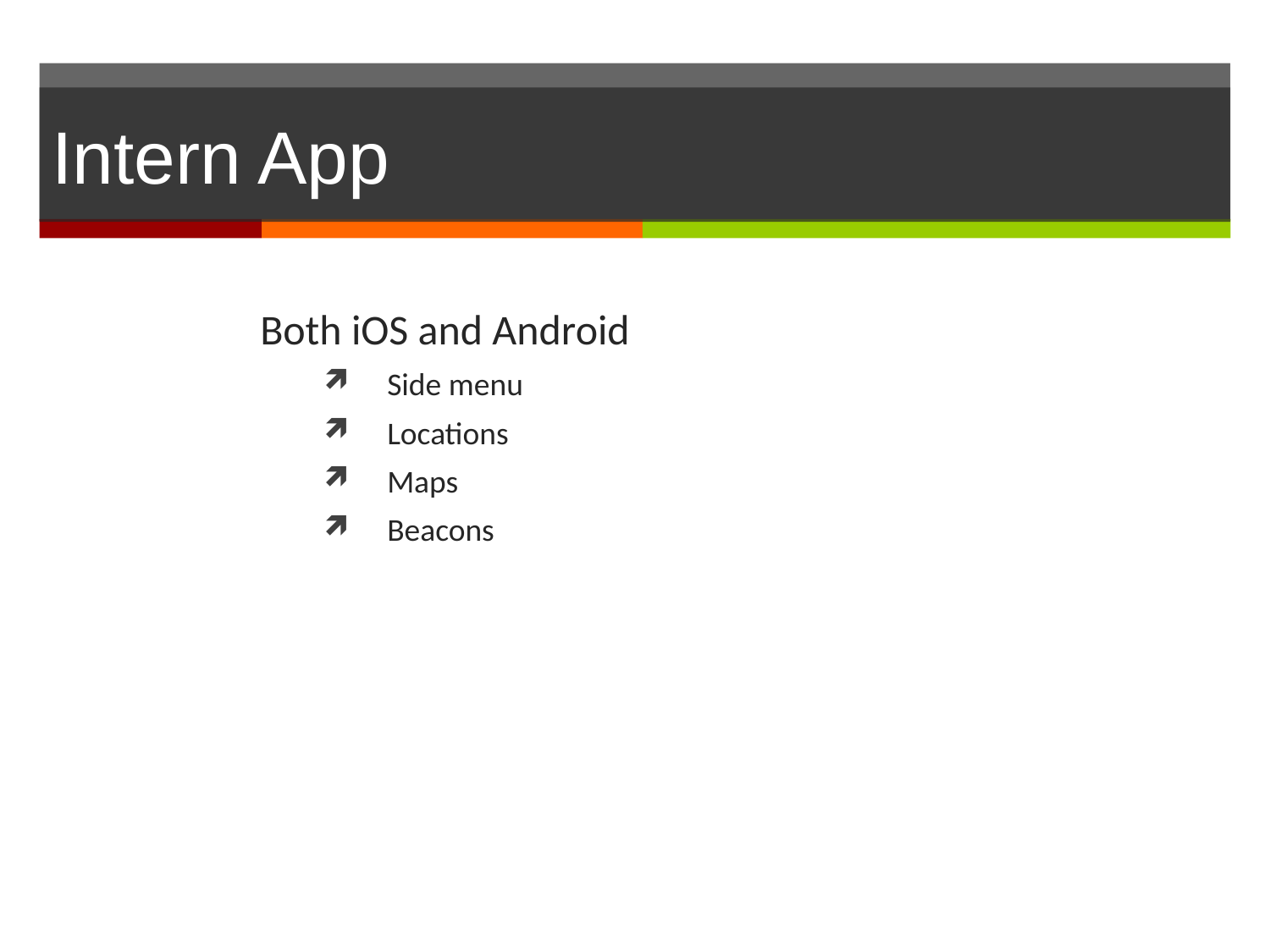

# Intern App
Both iOS and Android
Side menu
Locations
Maps
Beacons